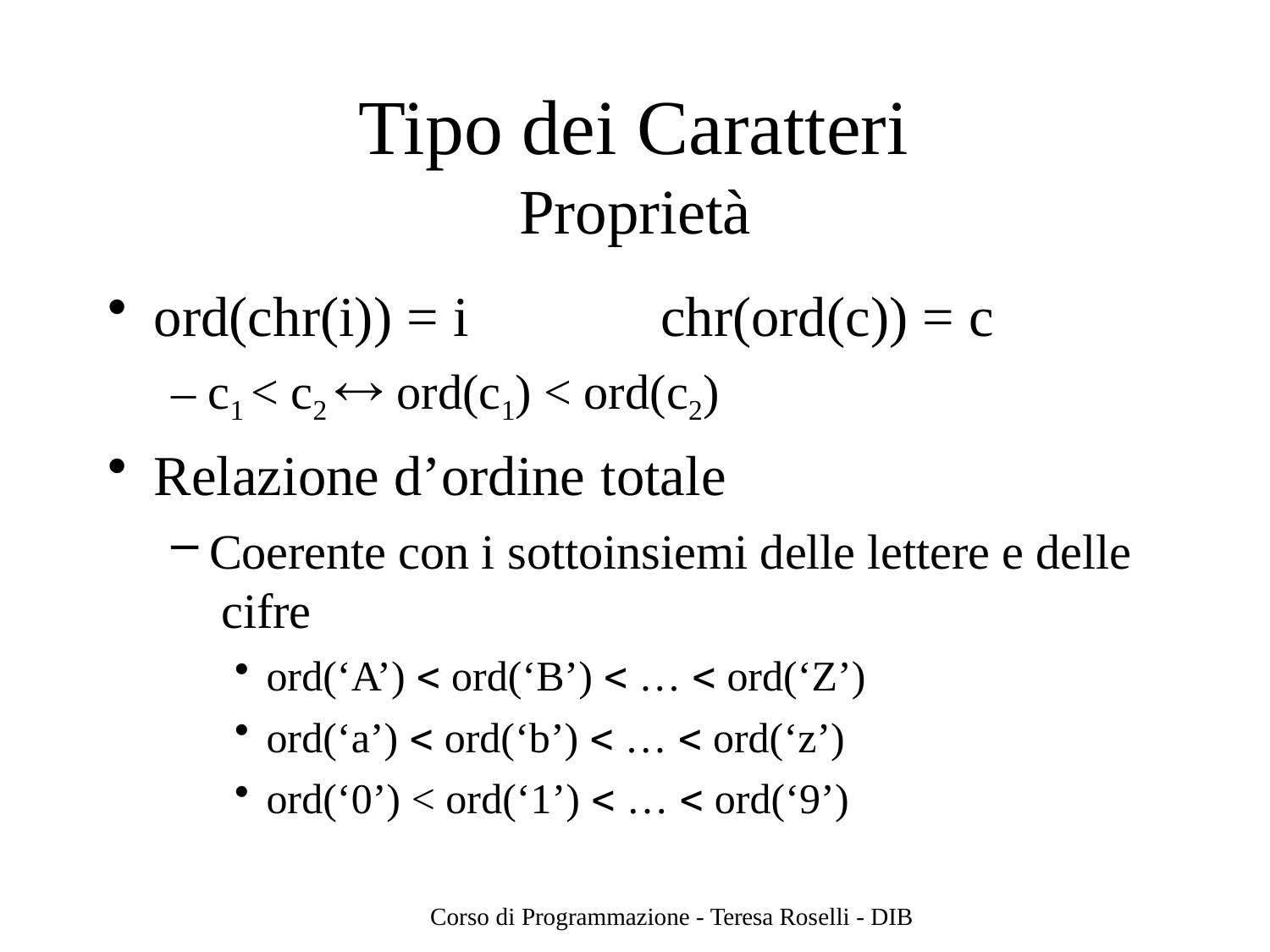

# Tipo dei Caratteri
Proprietà
ord(chr(i)) = i	chr(ord(c)) = c
– c1 < c2 ↔ ord(c1) < ord(c2)
Relazione d’ordine totale
Coerente con i sottoinsiemi delle lettere e delle  cifre
ord(‘A’) < ord(‘B’) < … < ord(‘Z’)
ord(‘a’) < ord(‘b’) < … < ord(‘z’)
ord(‘0’) < ord(‘1’) < … < ord(‘9’)
Corso di Programmazione - Teresa Roselli - DIB